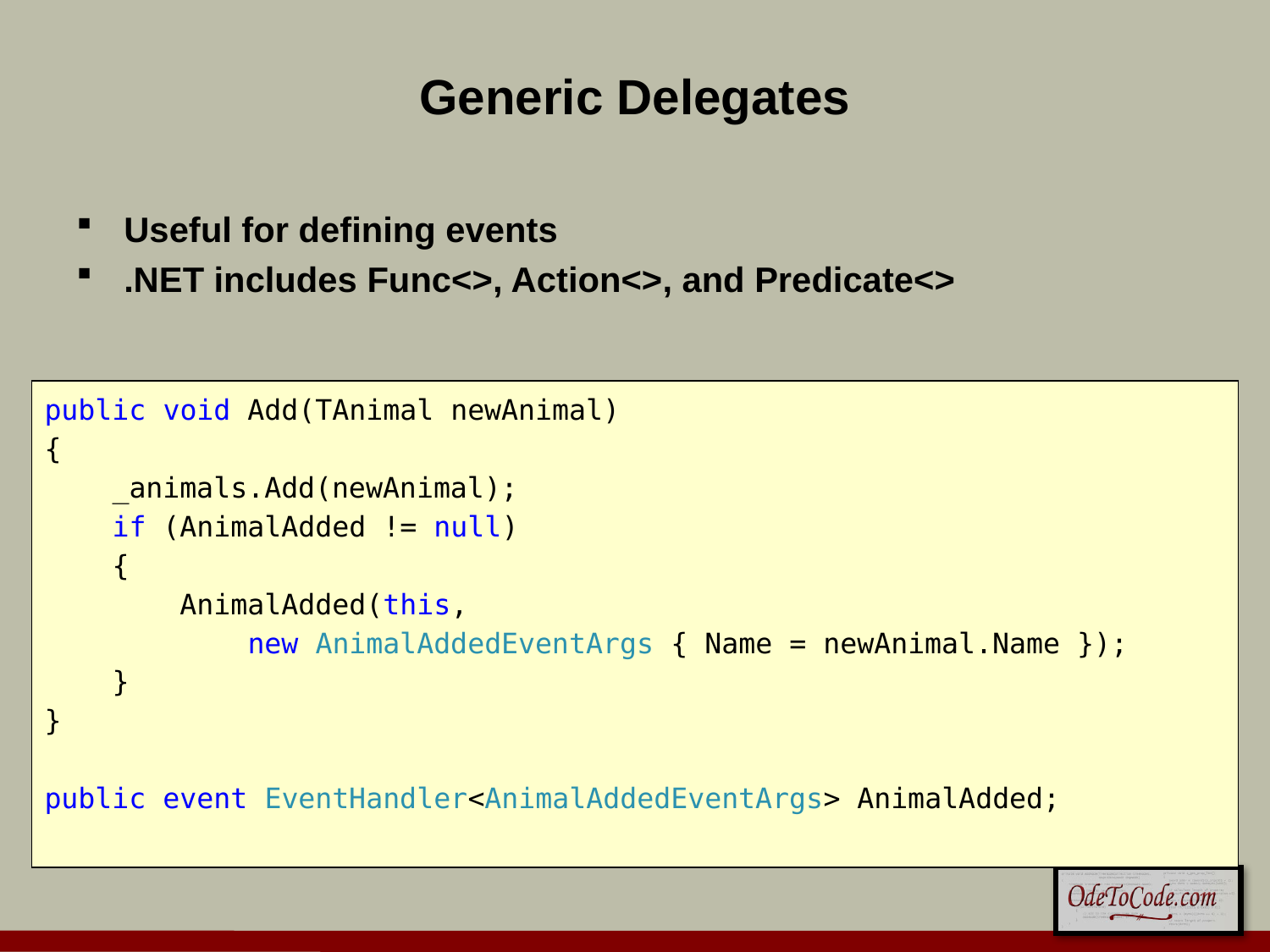

# Generic Delegates
Useful for defining events
.NET includes Func<>, Action<>, and Predicate<>
public void Add(TAnimal newAnimal)
{
    _animals.Add(newAnimal);
    if (AnimalAdded != null)
    {
        AnimalAdded(this,
            new AnimalAddedEventArgs { Name = newAnimal.Name });
    }
}

public event EventHandler<AnimalAddedEventArgs> AnimalAdded;